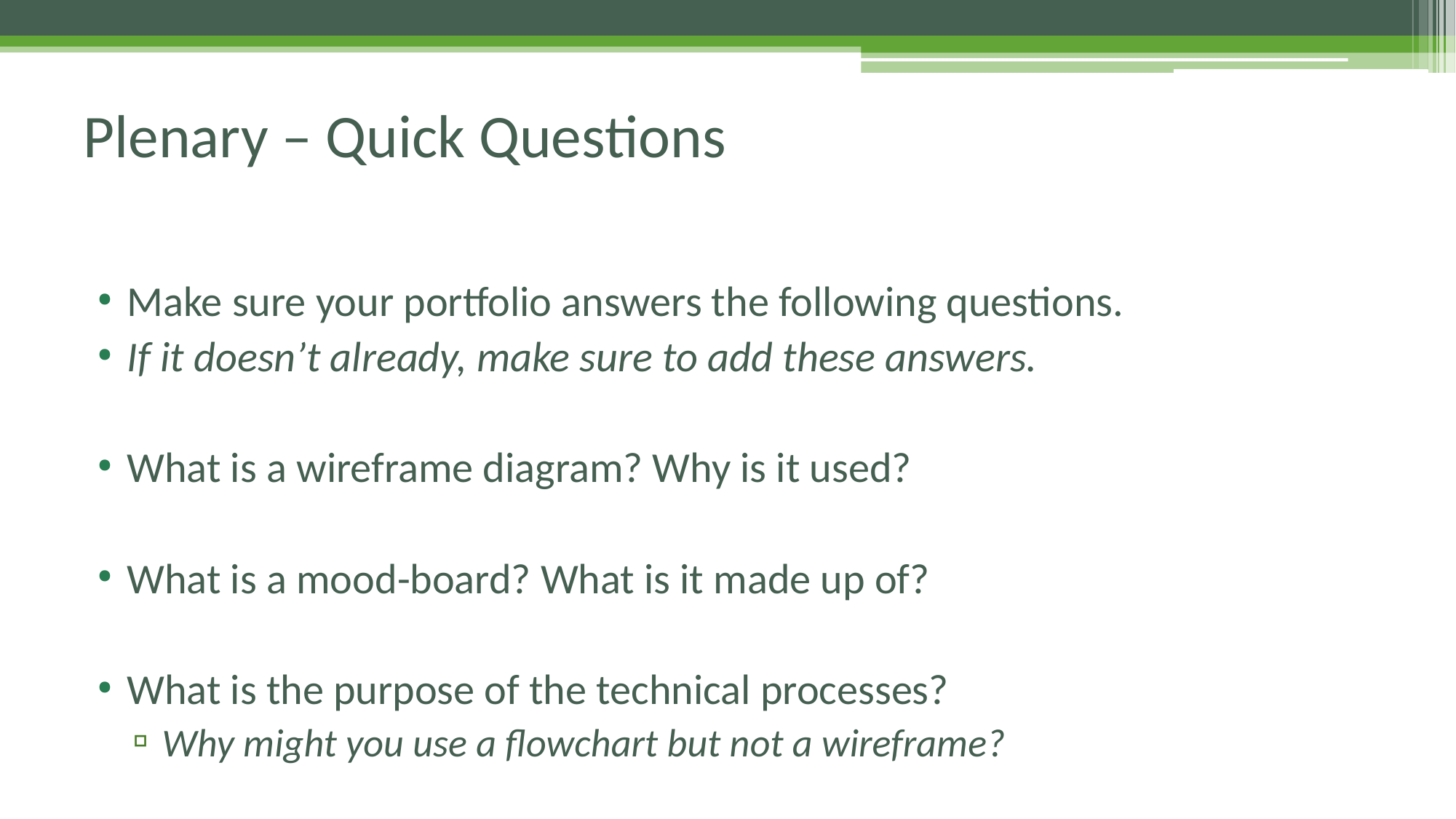

# Plenary – Quick Questions
Make sure your portfolio answers the following questions.
If it doesn’t already, make sure to add these answers.

What is a wireframe diagram? Why is it used?

What is a mood-board? What is it made up of?

What is the purpose of the technical processes?
Why might you use a flowchart but not a wireframe?